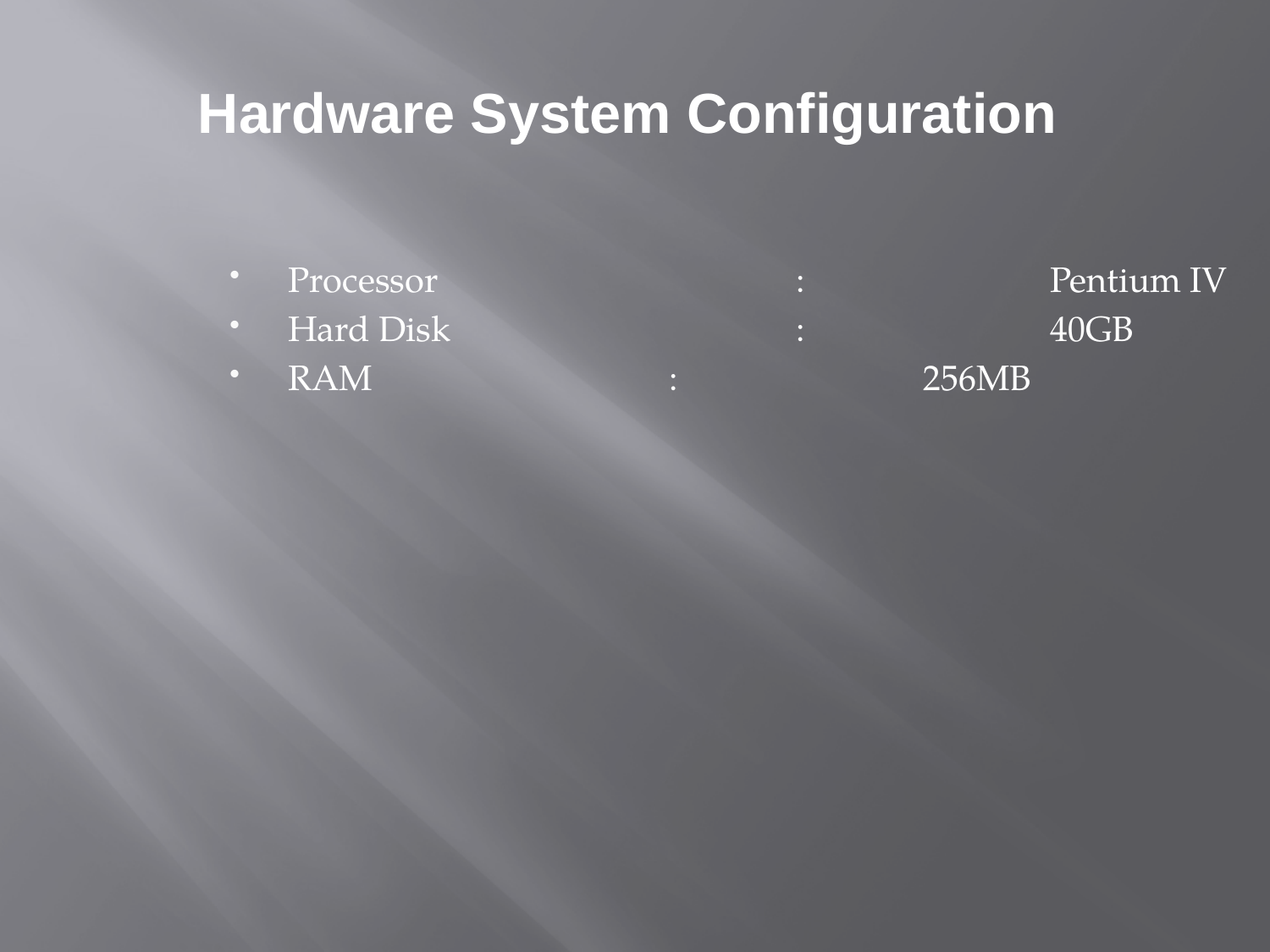

# Hardware System Configuration

Processor			:		Pentium IV
Hard Disk			:		40GB
RAM			:		256MB